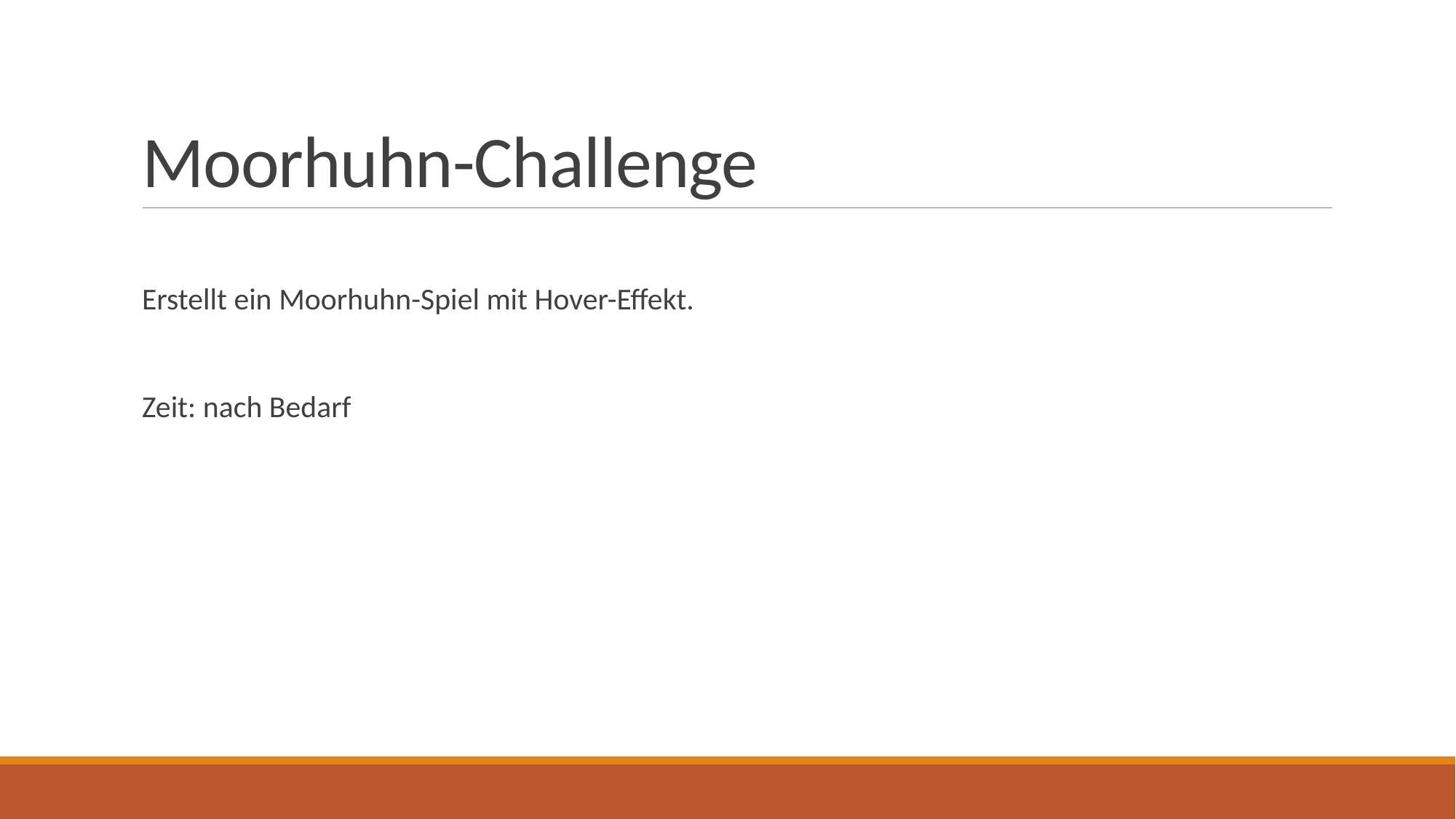

# Moorhuhn-Challenge

Erstellt ein Moorhuhn-Spiel mit Hover-Effekt.

Zeit: nach Bedarf